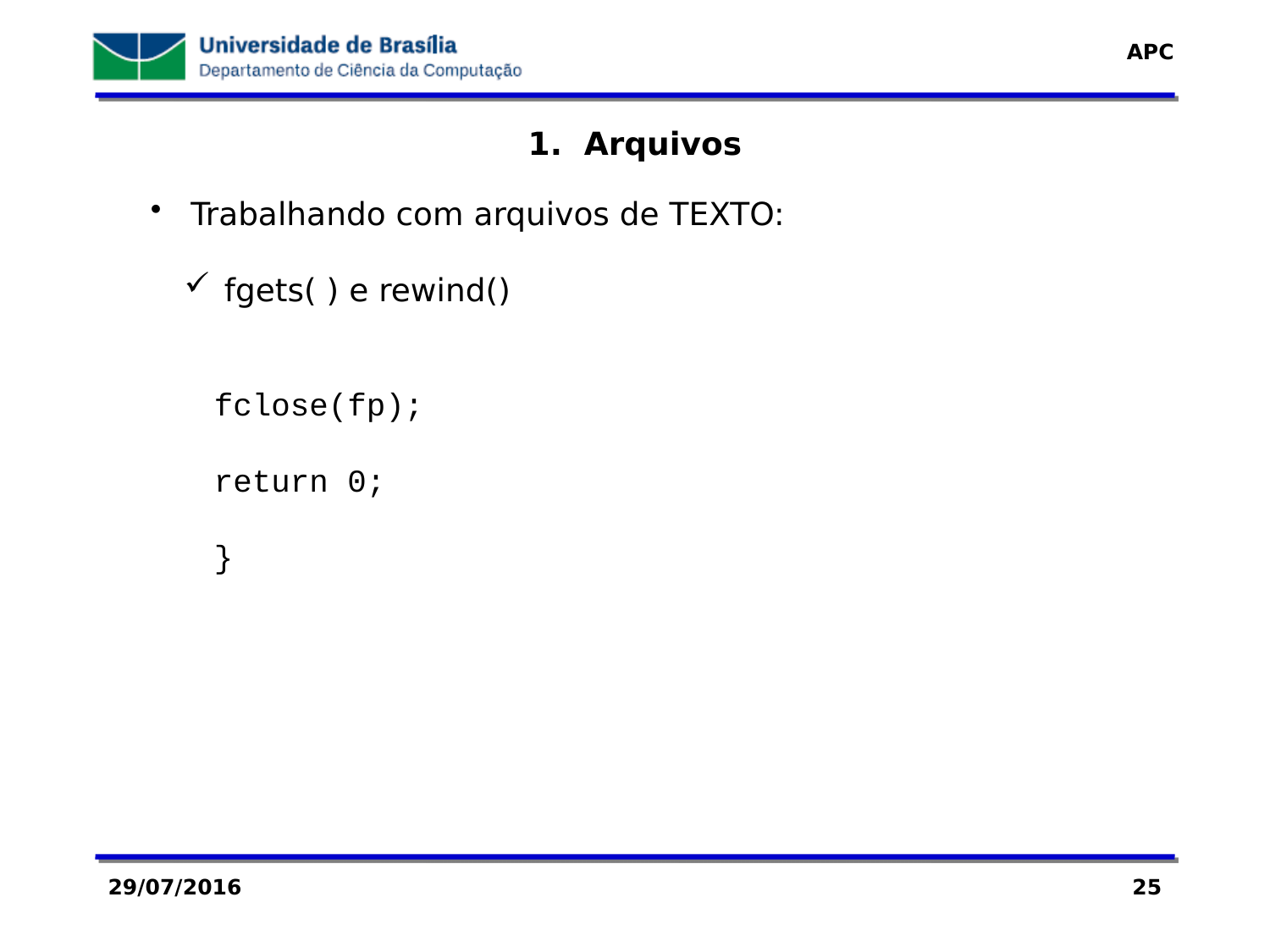

1.  Arquivos
 Trabalhando com arquivos de TEXTO:

 fgets( ) e rewind()

fclose(fp);

return 0;

}

29/07/2016
25